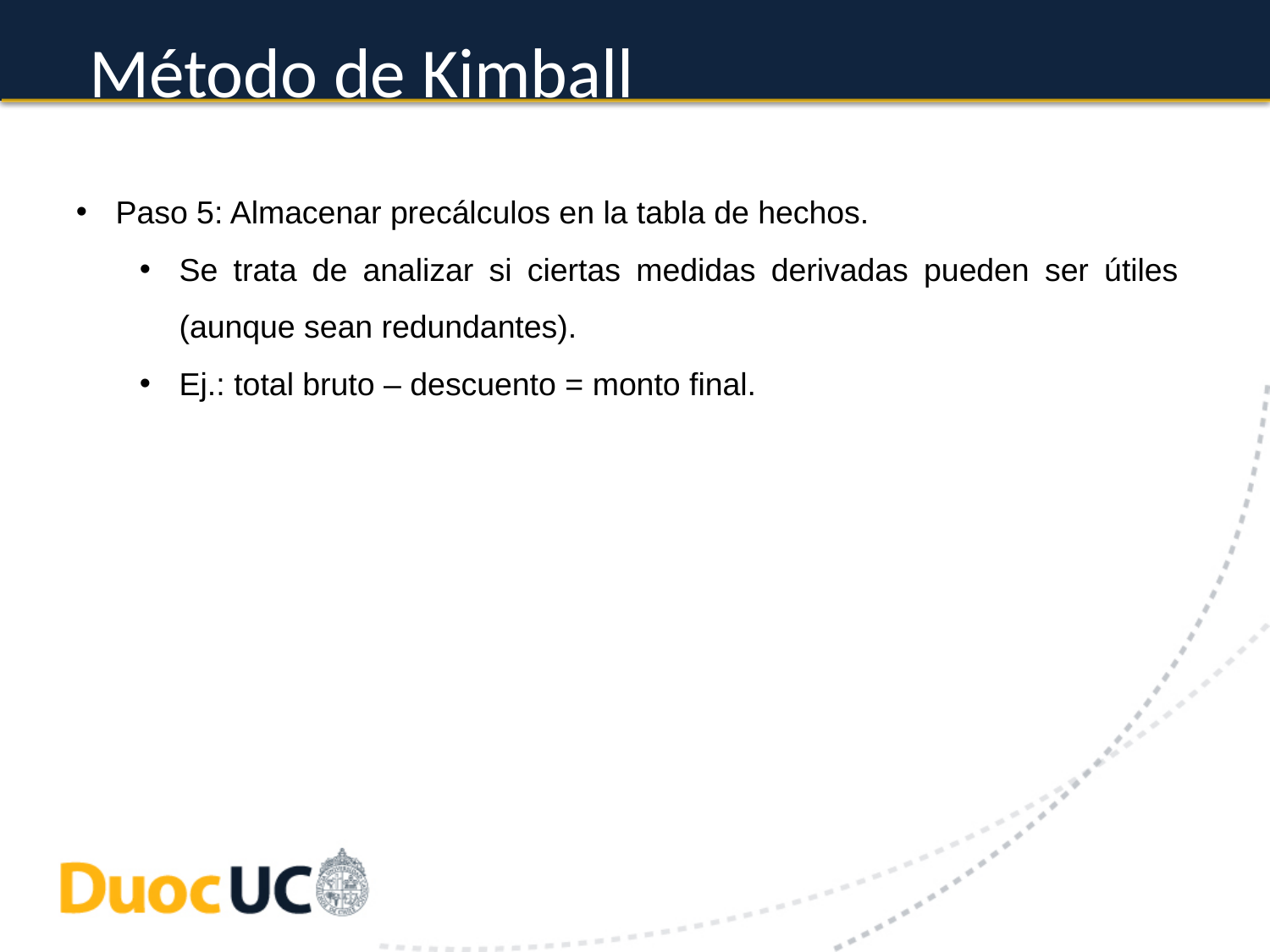

# Método de Kimball
Paso 5: Almacenar precálculos en la tabla de hechos.
Se trata de analizar si ciertas medidas derivadas pueden ser útiles (aunque sean redundantes).
Ej.: total bruto – descuento = monto final.